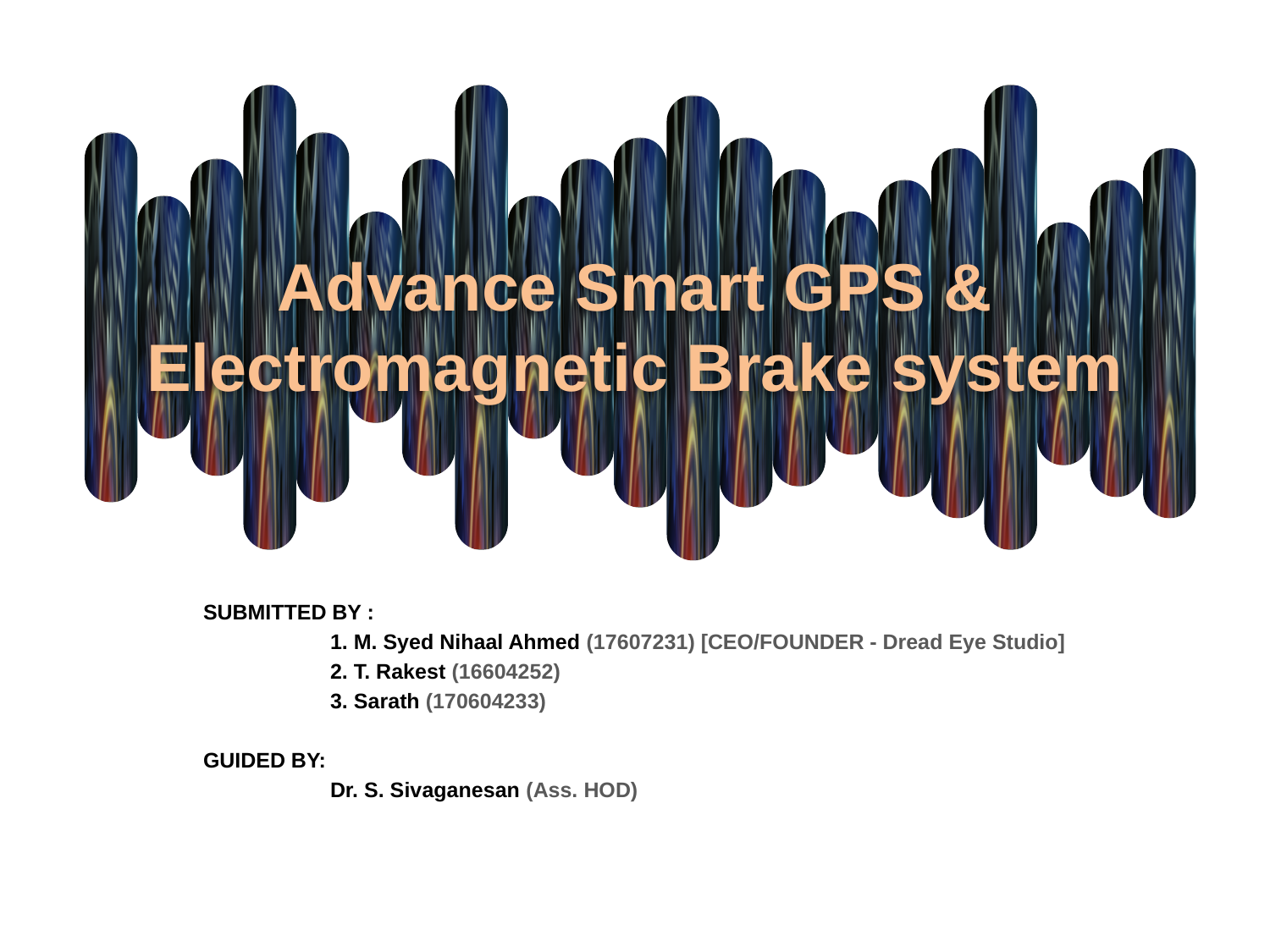

# Advance Smart GPS & Electromagnetic Brake system
SUBMITTED BY :
	1. M. Syed Nihaal Ahmed (17607231) [CEO/FOUNDER - Dread Eye Studio]
	2. T. Rakest (16604252)
	3. Sarath (170604233)

GUIDED BY:
	Dr. S. Sivaganesan (Ass. HOD)